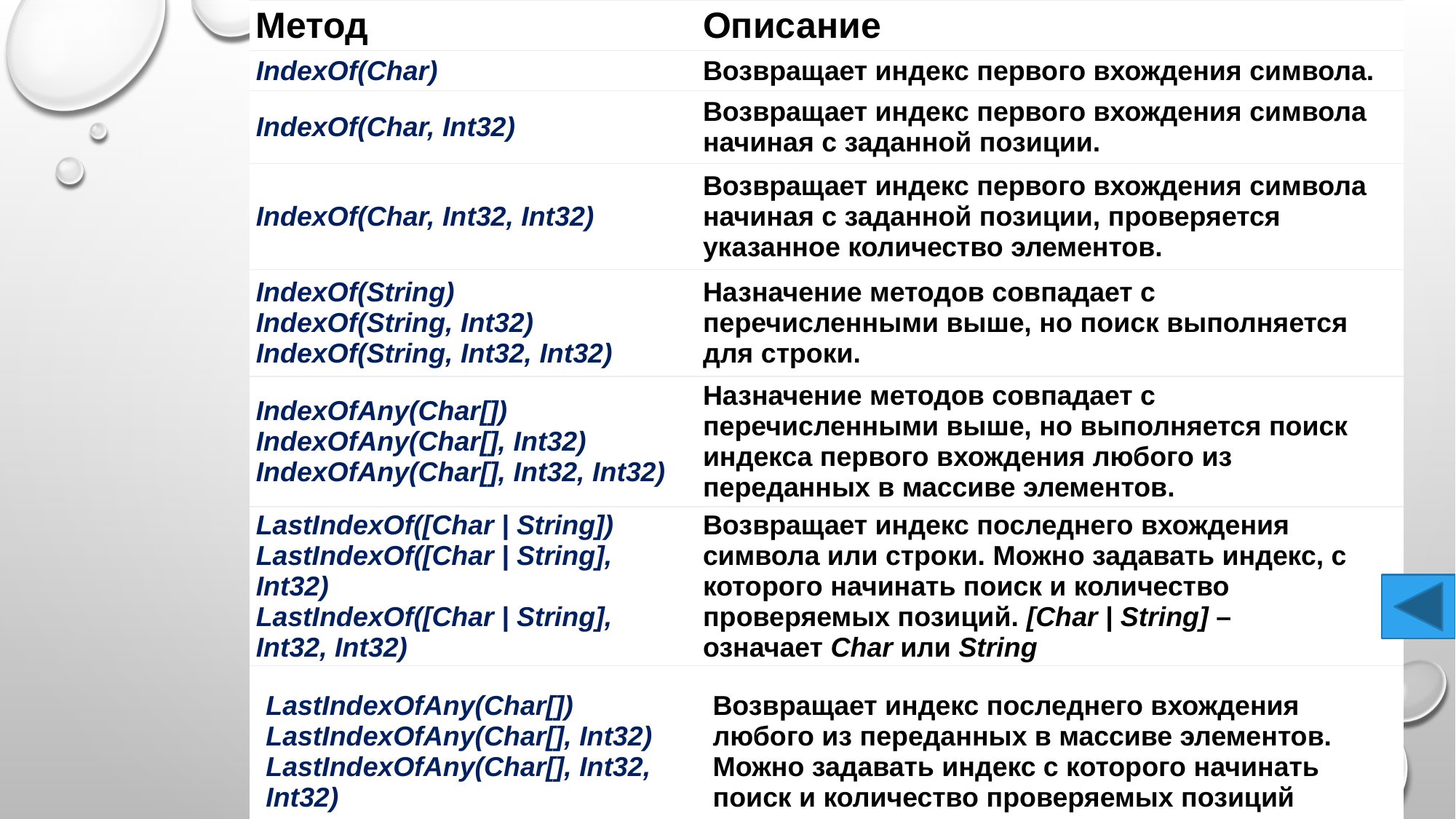

| Метод | Описание |
| --- | --- |
| IndexOf(Char) | Возвращает индекс первого вхождения символа. |
| IndexOf(Char, Int32) | Возвращает индекс первого вхождения символа начиная с заданной позиции. |
| IndexOf(Char, Int32, Int32) | Возвращает индекс первого вхождения символа начиная с заданной позиции, проверяется указанное количество элементов. |
| IndexOf(String) IndexOf(String, Int32) IndexOf(String, Int32, Int32) | Назначение методов совпадает с перечисленными выше, но поиск выполняется для строки. |
| IndexOfAny(Char[]) IndexOfAny(Char[], Int32) IndexOfAny(Char[], Int32, Int32) | Назначение методов совпадает с перечисленными выше, но выполняется поиск индекса первого вхождения любого из переданных в массиве элементов. |
| LastIndexOf([Char | String]) LastIndexOf([Char | String], Int32) LastIndexOf([Char | String], Int32, Int32) | Возвращает индекс последнего вхождения символа или строки. Можно задавать индекс, с которого начинать поиск и количество проверяемых позиций. [Char | String] – означает Char или String |
| LastIndexOfAny(Char[]) LastIndexOfAny(Char[], Int32) LastIndexOfAny(Char[], Int32, Int32) | Возвращает индекс последнего вхождения любого из переданных в массиве элементов. Можно задавать индекс с которого начинать поиск и количество проверяемых позиций |
#